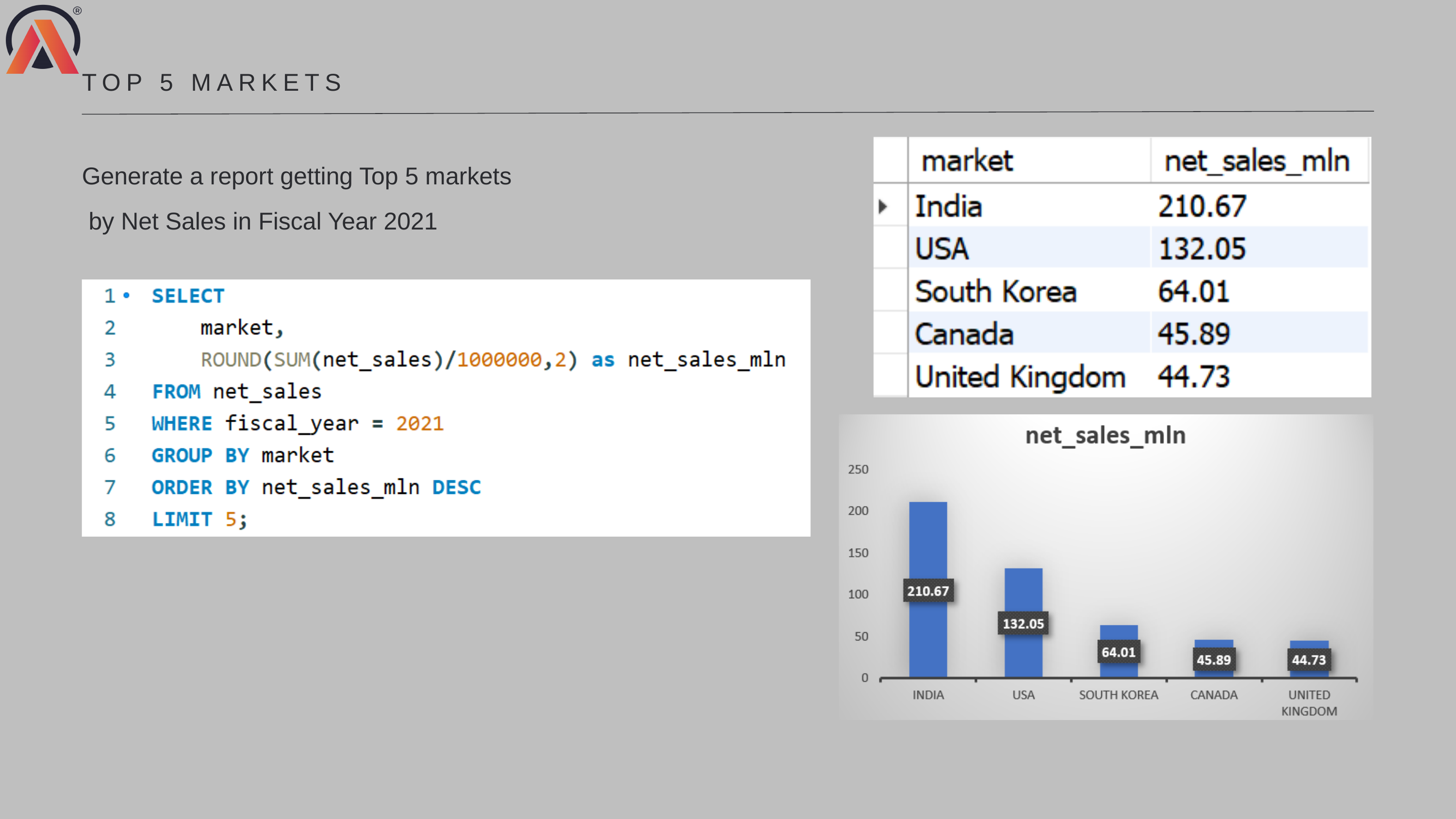

TOP 5 MARKETS

Generate a report getting Top 5 markets
 by Net Sales in Fiscal Year 2021